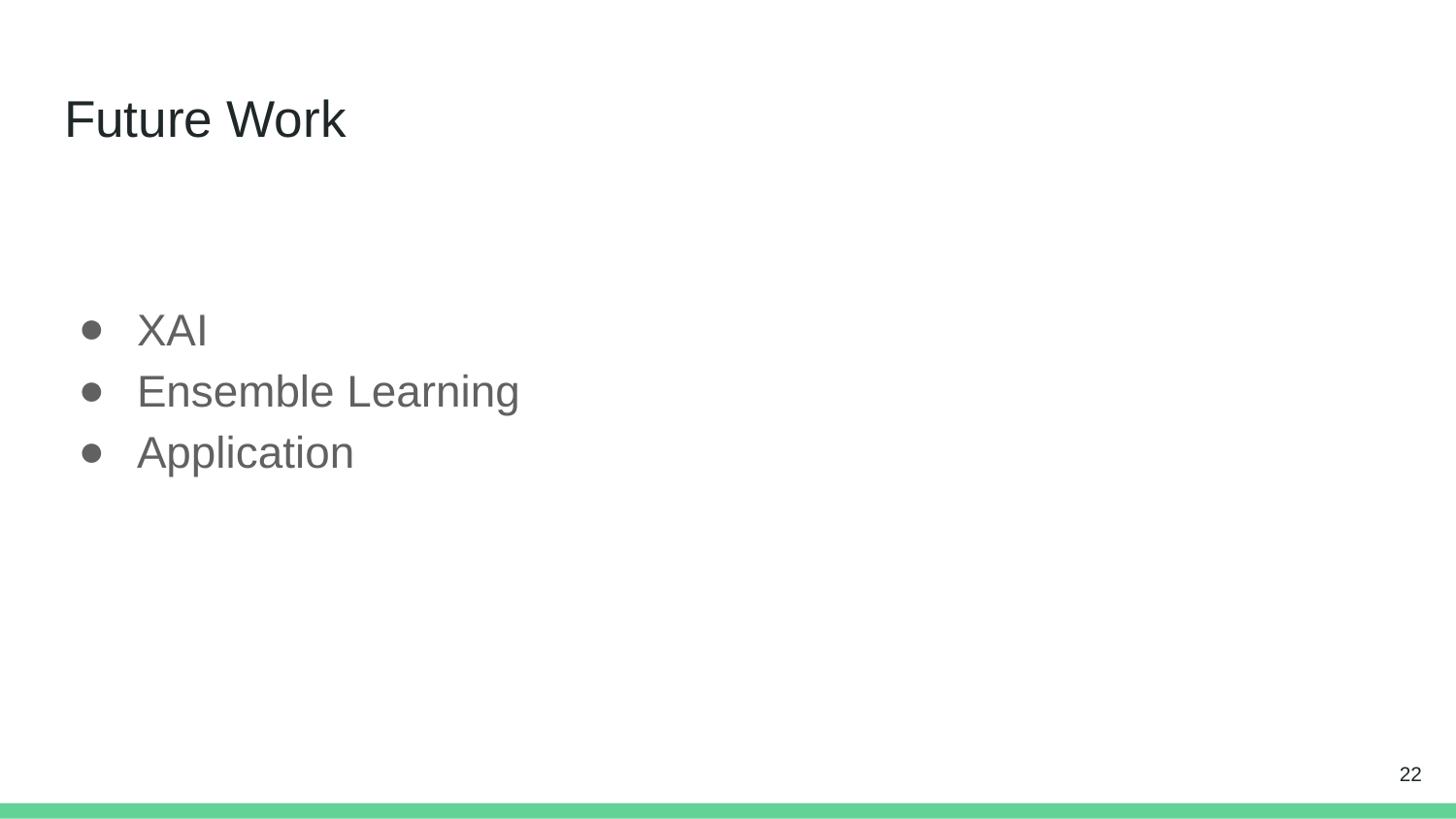

# Future Work

XAI
Ensemble Learning
Application
22